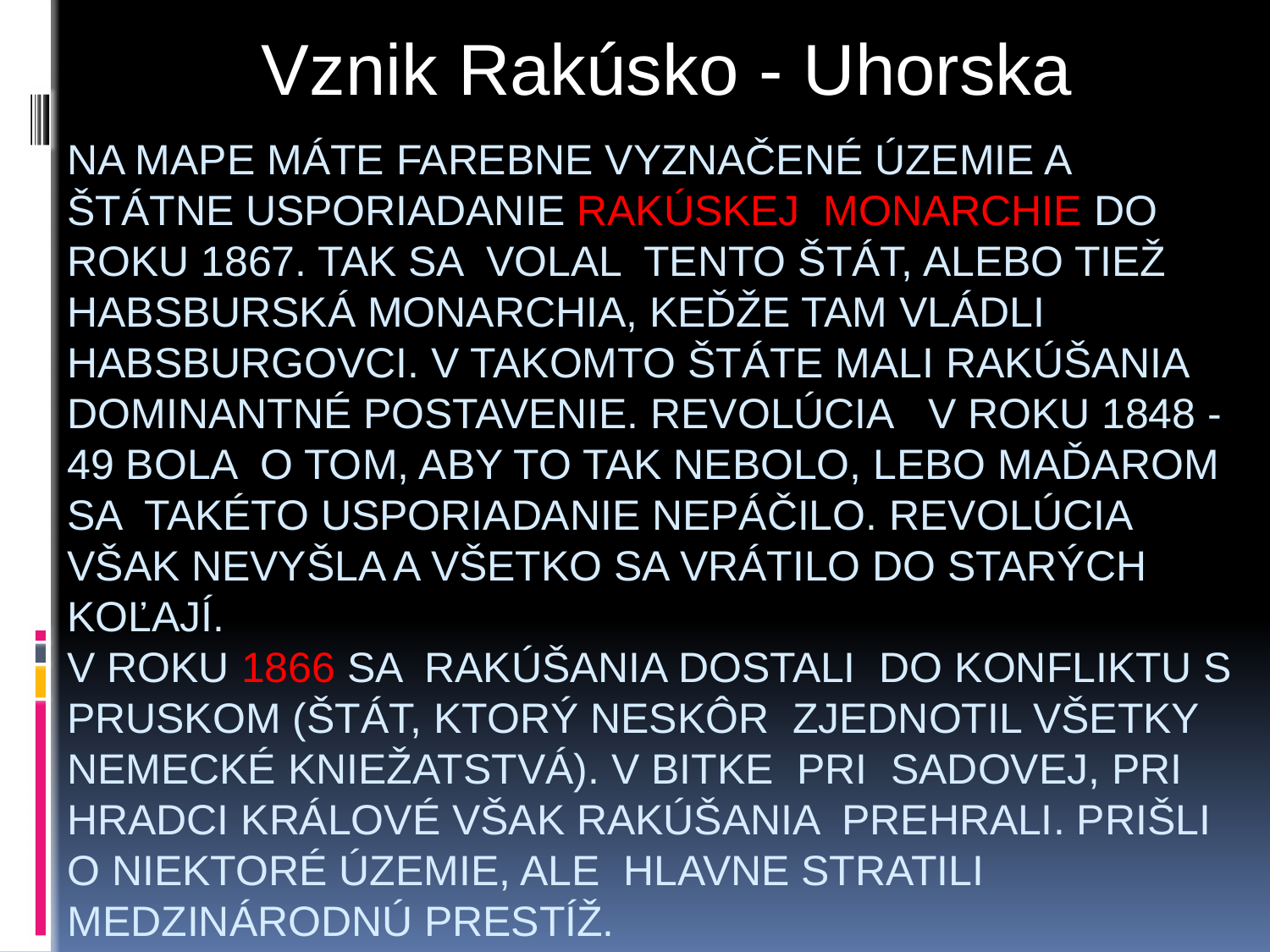

Vznik Rakúsko - Uhorska
# Na mape máte farebne vyznačené územie a  štátne usporiadanie Rakúskej  Monarchie do roku 1867. Tak sa  volal  tento štát, alebo tiež habsburská monarchia, keďže tam vládli habsburgovci. V takomto štáte mali rakúšania dominantné postavenie. Revolúcia   v roku 1848 -49 bola  o tom, aby to tak nebolo, lebo maďarom sa  takéto usporiadanie nepáčilo. Revolúcia  však nevyšla a všetko sa vrátilo do starých koľají. V roku 1866 sa  rakúšania dostali  do konfliktu s  Pruskom (štát, ktorý neskôr  zjednotil všetky nemecké kniežatstvá). V bitke  pri  sadovej, pri  hradci králové však rakúšania  prehrali. Prišli o niektoré územie, ale  hlavne stratili medzinárodnú prestíž.